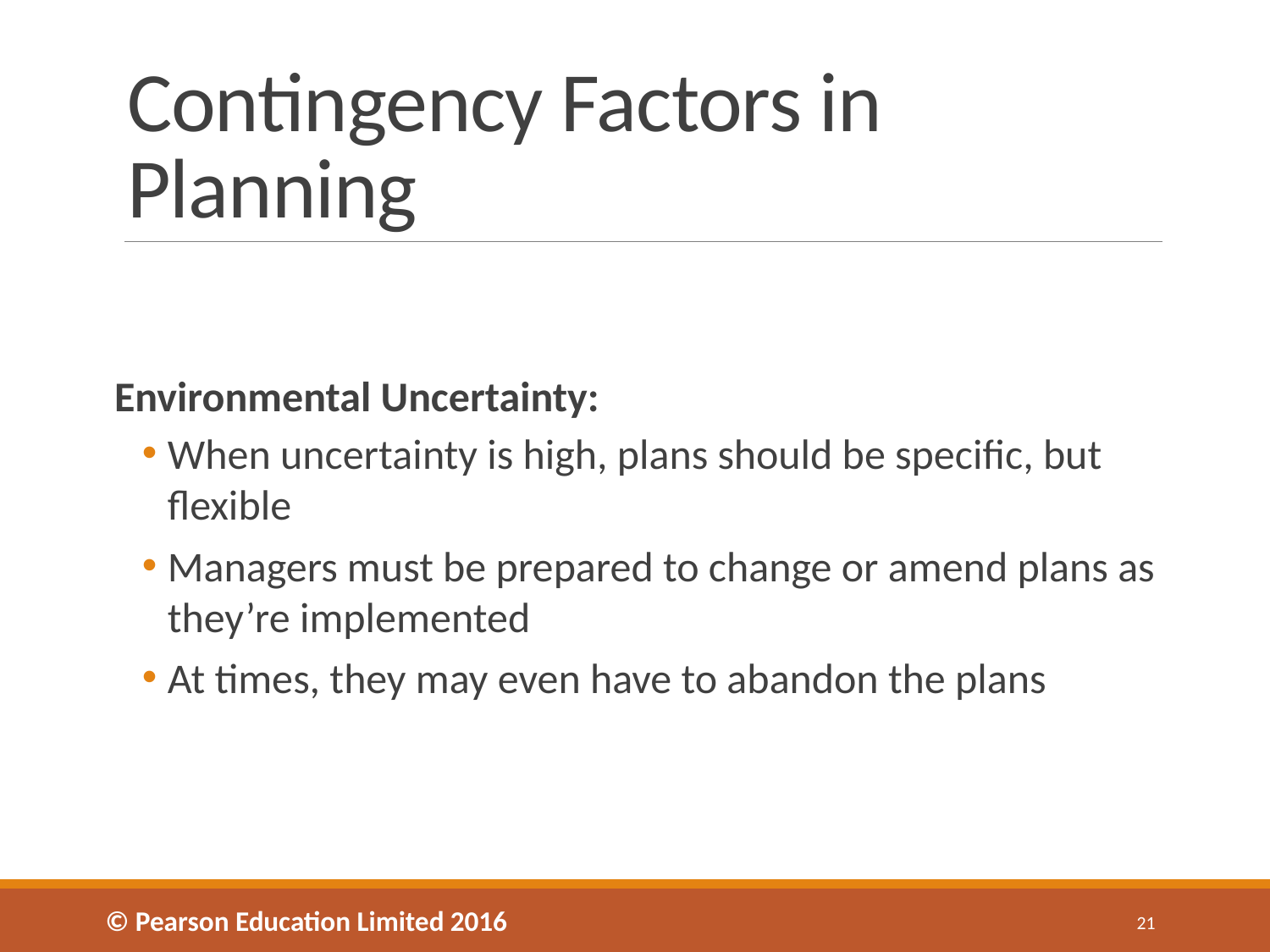

# Contingency Factors in Planning
Environmental Uncertainty:
When uncertainty is high, plans should be specific, but flexible
Managers must be prepared to change or amend plans as they’re implemented
At times, they may even have to abandon the plans
© Pearson Education Limited 2016
21